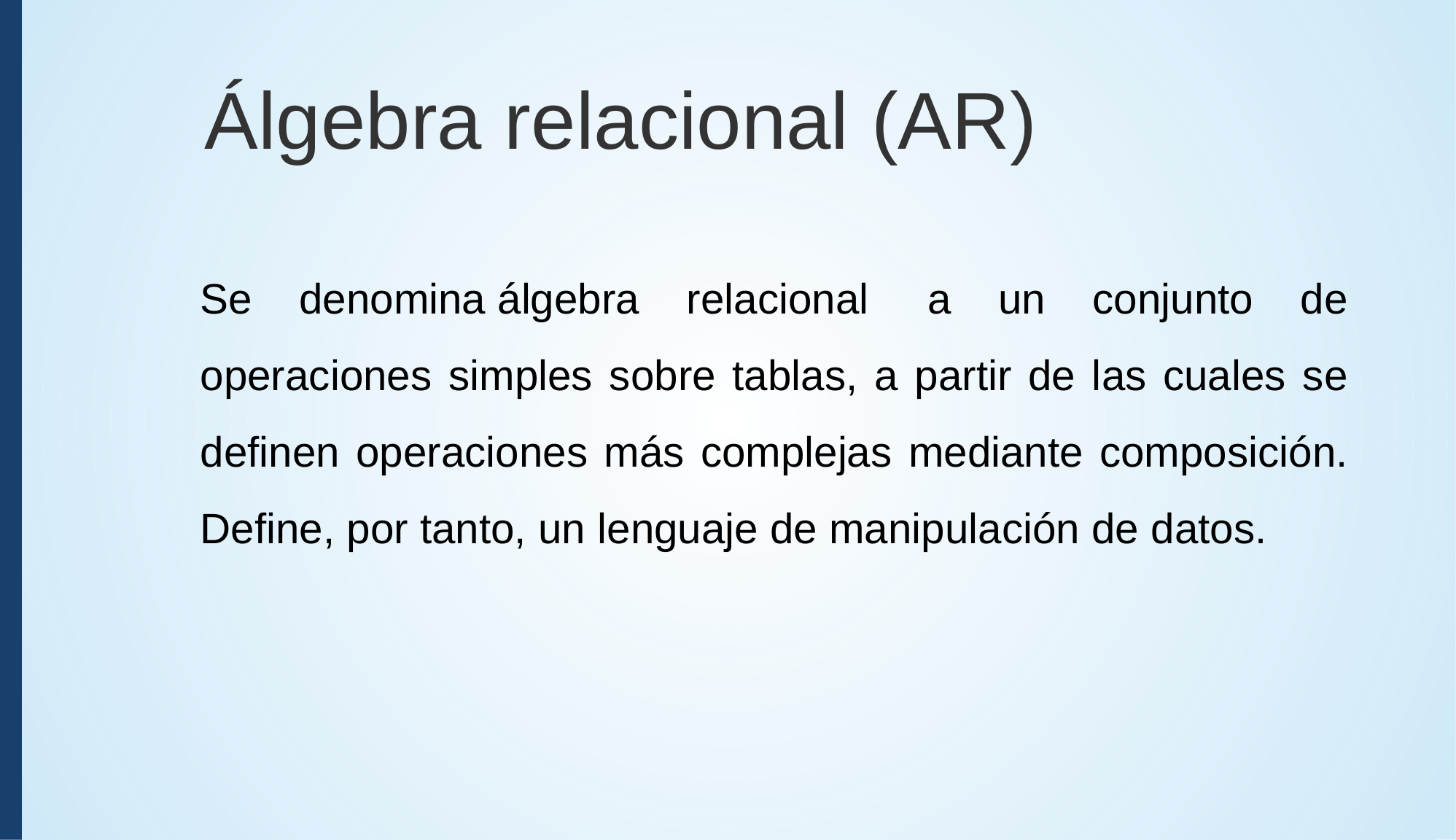

Álgebra relacional (AR)
Se denomina álgebra relacional  a un conjunto de operaciones simples sobre tablas, a partir de las cuales se definen operaciones más complejas mediante composición. Define, por tanto, un lenguaje de manipulación de datos.